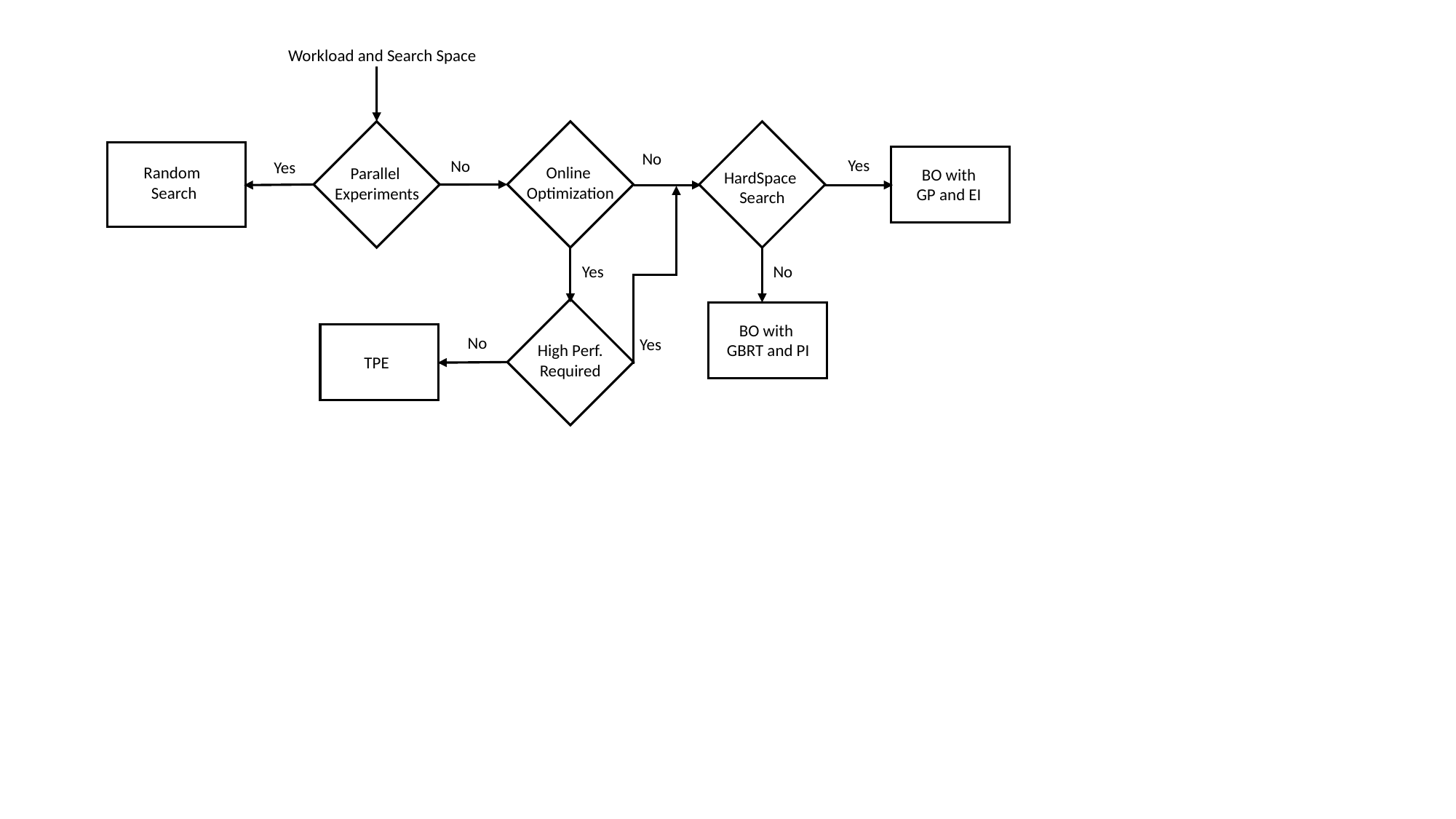

Workload and Search Space

No

Yes
No
Yes
Random
Search
Online
Optimization
Parallel
Experiments
BO with
GP and EI
HardSpace
Search
Yes
No

BO with
 GBRT and PI

No
Yes
High Perf.
Required
TPE